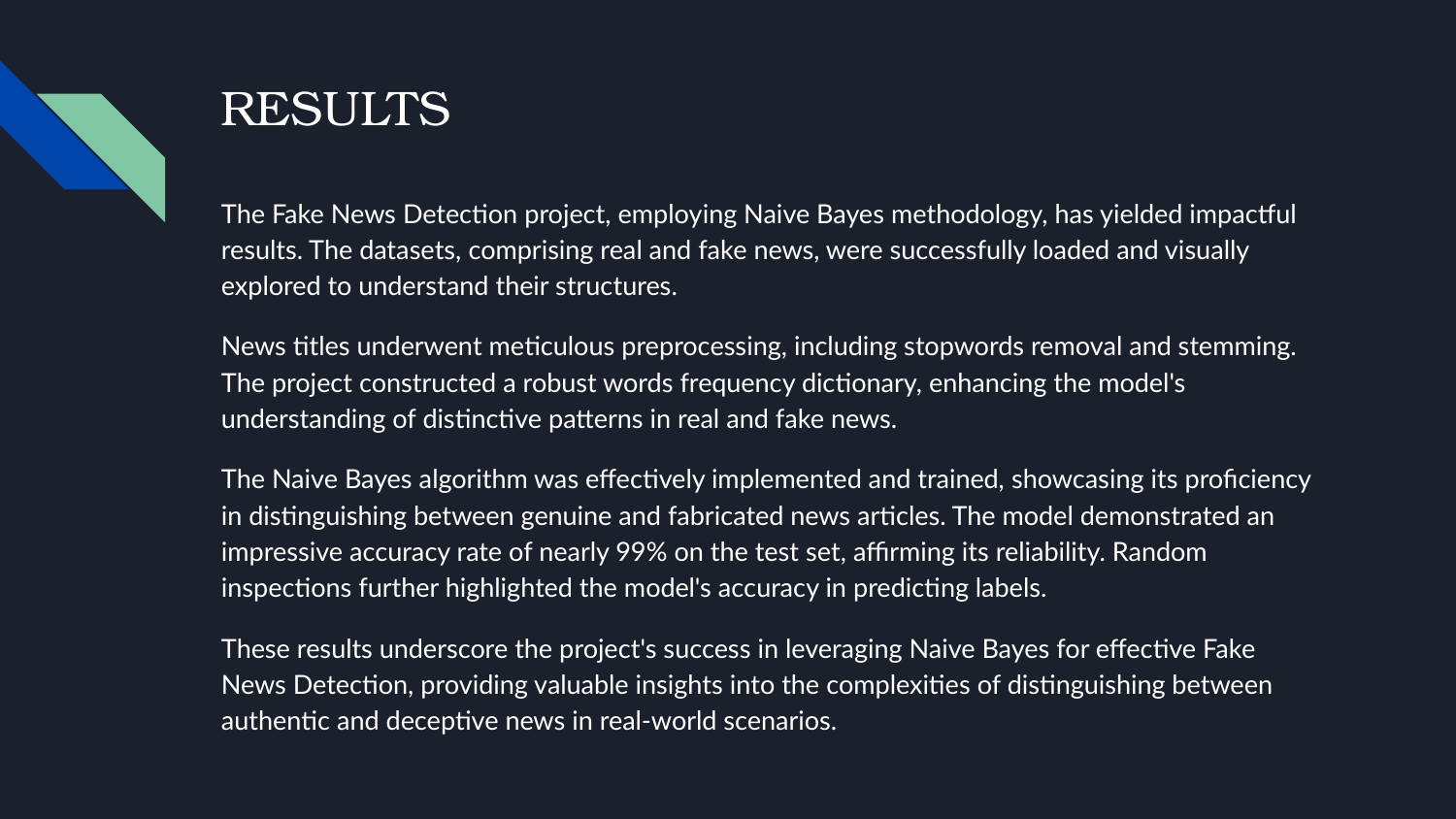

# RESULTS
The Fake News Detection project, employing Naive Bayes methodology, has yielded impactful results. The datasets, comprising real and fake news, were successfully loaded and visually explored to understand their structures.
News titles underwent meticulous preprocessing, including stopwords removal and stemming. The project constructed a robust words frequency dictionary, enhancing the model's understanding of distinctive patterns in real and fake news.
The Naive Bayes algorithm was effectively implemented and trained, showcasing its proficiency in distinguishing between genuine and fabricated news articles. The model demonstrated an impressive accuracy rate of nearly 99% on the test set, affirming its reliability. Random inspections further highlighted the model's accuracy in predicting labels.
These results underscore the project's success in leveraging Naive Bayes for effective Fake News Detection, providing valuable insights into the complexities of distinguishing between authentic and deceptive news in real-world scenarios.